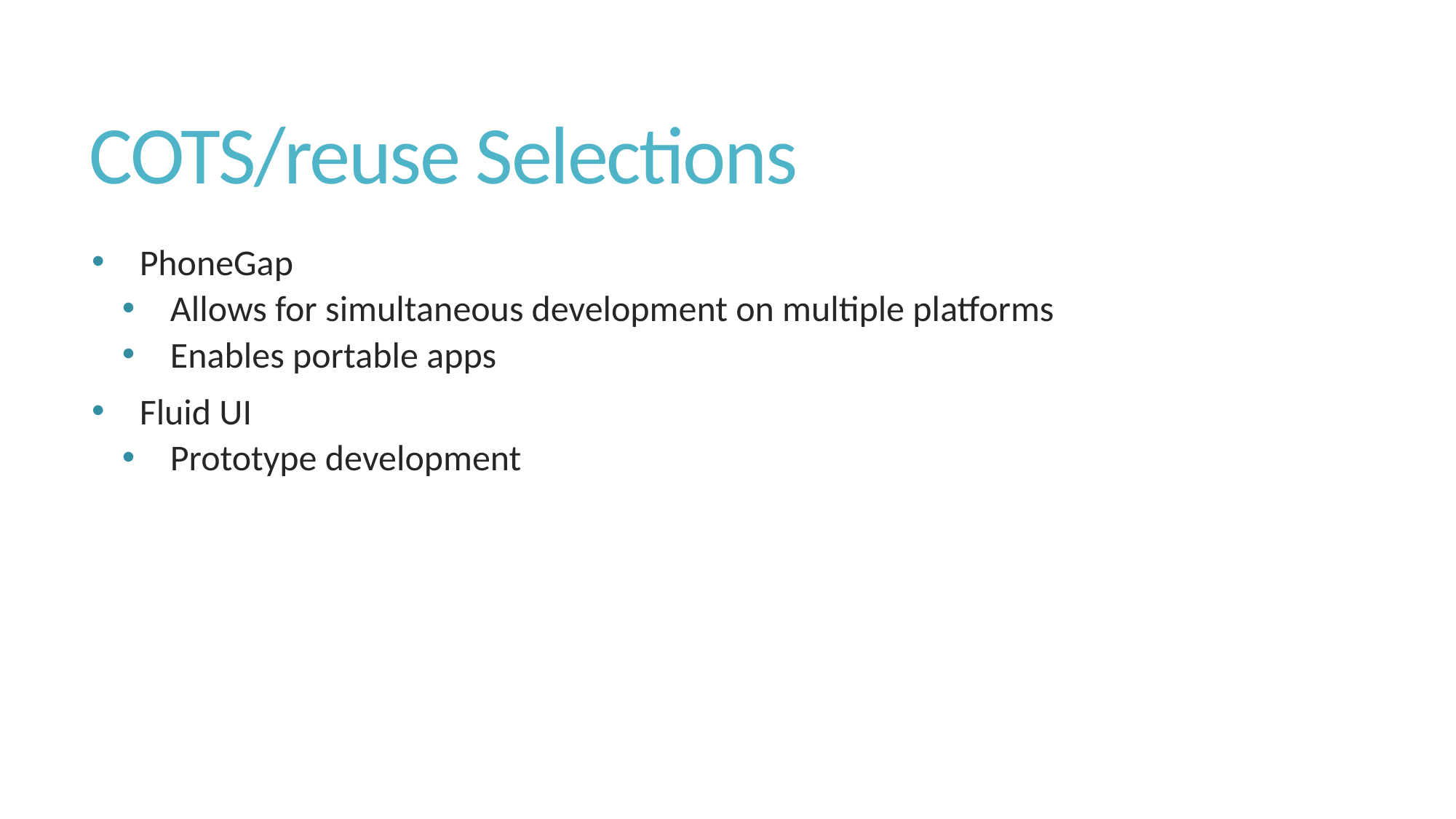

# COTS/reuse Selections
PhoneGap
Allows for simultaneous development on multiple platforms
Enables portable apps
Fluid UI
Prototype development